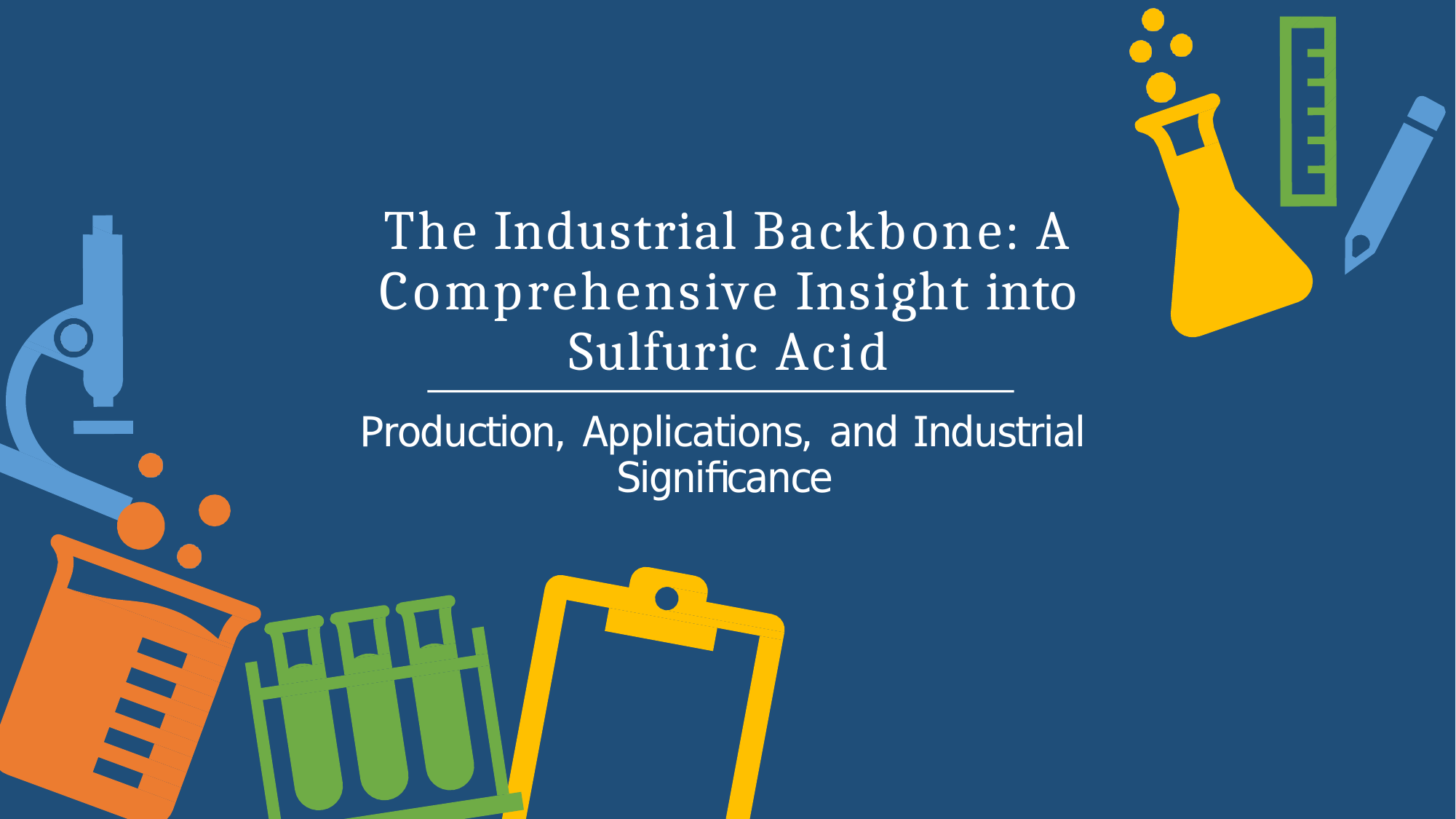

# The Industrial Backbone: A Comprehensive Insight into Sulfuric Acid
Production, Applications, and Industrial Significance